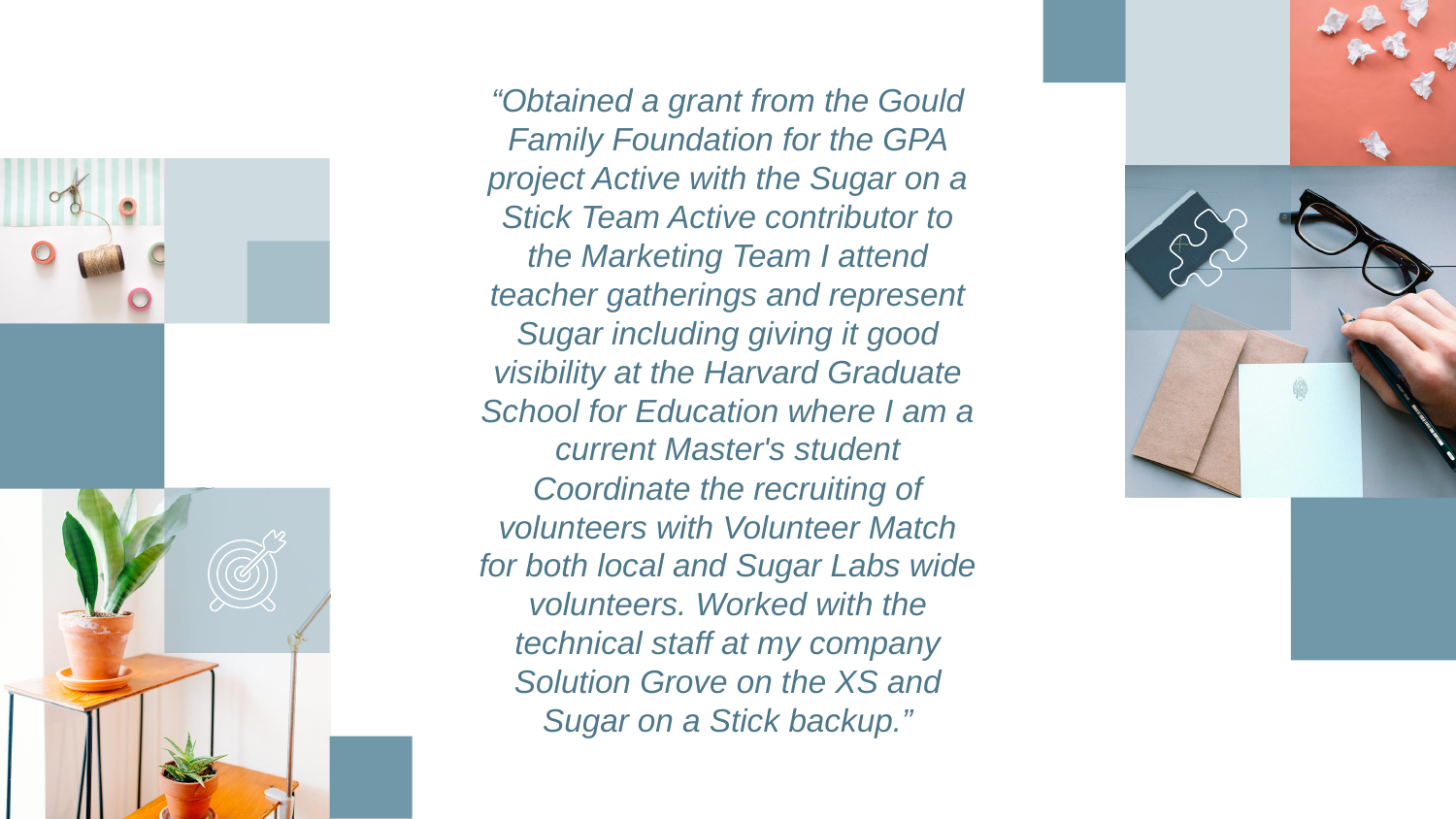

“Obtained a grant from the Gould Family Foundation for the GPA project Active with the Sugar on a Stick Team Active contributor to the Marketing Team I attend teacher gatherings and represent Sugar including giving it good visibility at the Harvard Graduate School for Education where I am a current Master's student Coordinate the recruiting of volunteers with Volunteer Match for both local and Sugar Labs wide volunteers. Worked with the technical staff at my company Solution Grove on the XS and Sugar on a Stick backup.”